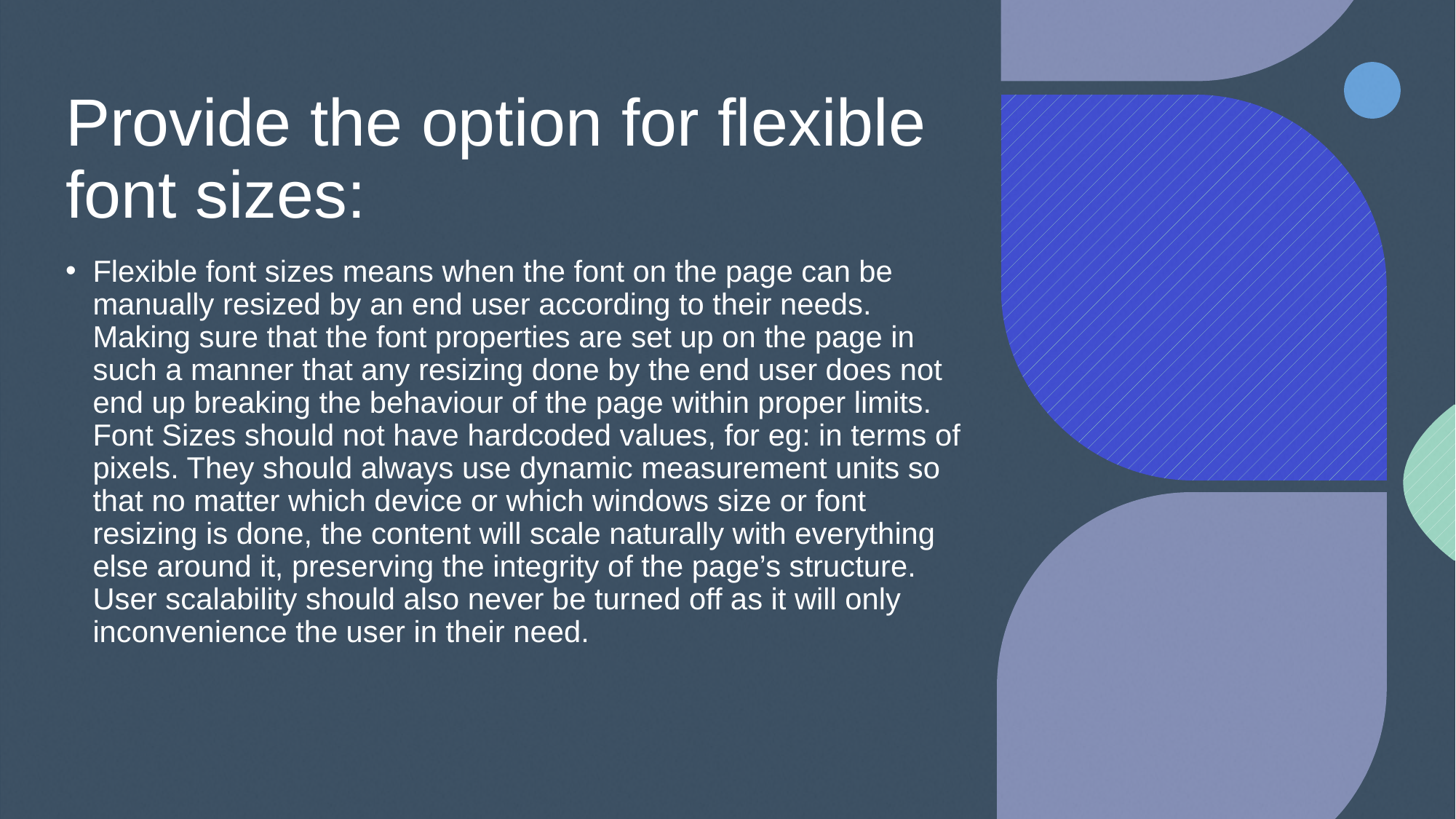

# Provide the option for flexible font sizes:
Flexible font sizes means when the font on the page can be manually resized by an end user according to their needs. Making sure that the font properties are set up on the page in such a manner that any resizing done by the end user does not end up breaking the behaviour of the page within proper limits. Font Sizes should not have hardcoded values, for eg: in terms of pixels. They should always use dynamic measurement units so that no matter which device or which windows size or font resizing is done, the content will scale naturally with everything else around it, preserving the integrity of the page’s structure. User scalability should also never be turned off as it will only inconvenience the user in their need.